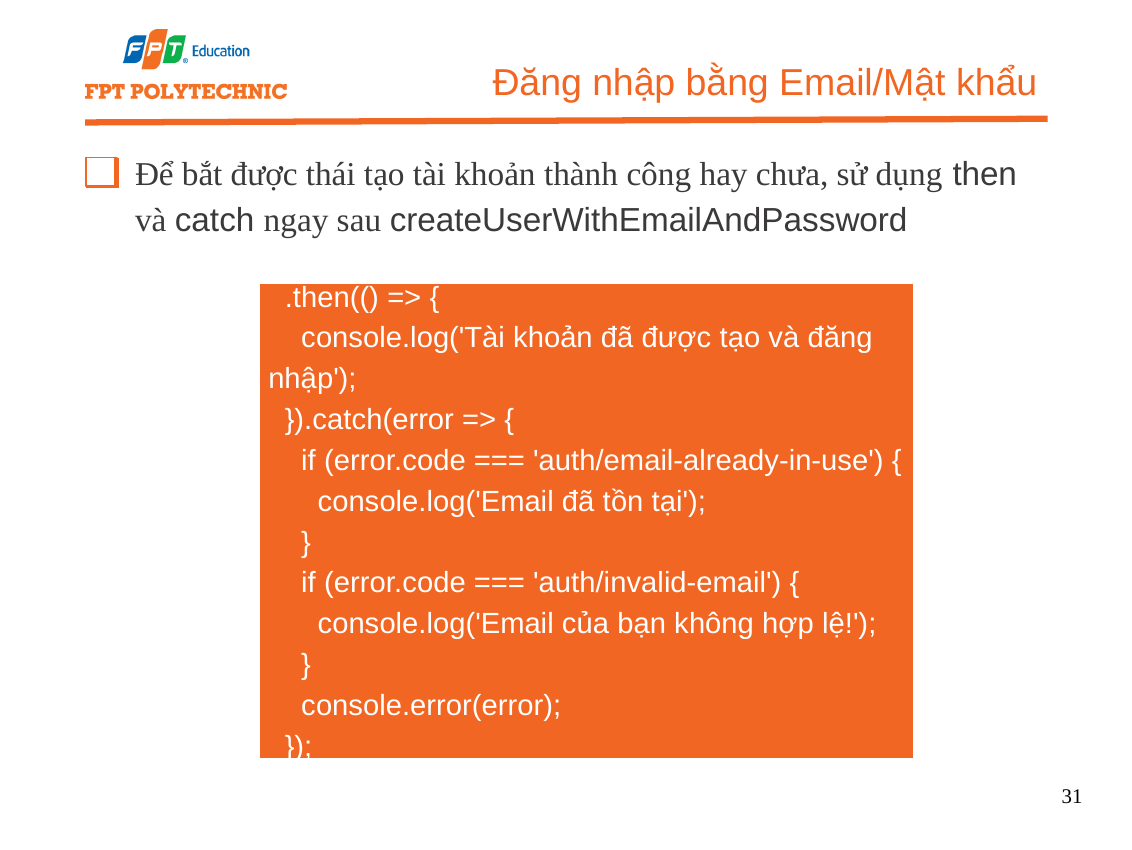

Đăng nhập bằng Email/Mật khẩu

Để bắt được thái tạo tài khoản thành công hay chưa, sử dụng then và catch ngay sau createUserWithEmailAndPassword

  .then(() => {
    console.log('Tài khoản đã được tạo và đăng nhập');
  }).catch(error => {
    if (error.code === 'auth/email-already-in-use') {
      console.log('Email đã tồn tại');
    }
    if (error.code === 'auth/invalid-email') {
      console.log('Email của bạn không hợp lệ!');
    }
    console.error(error);
  });
31